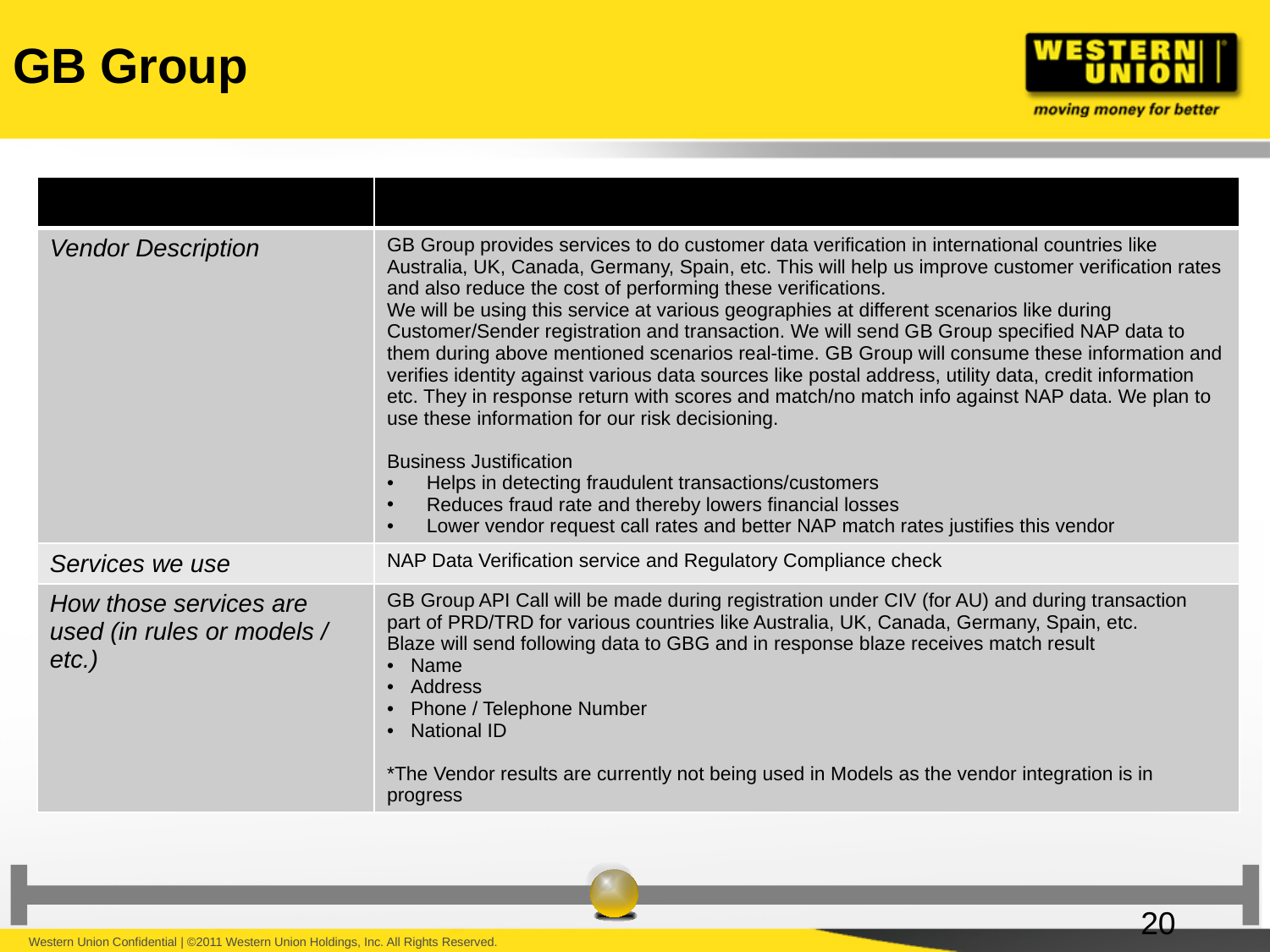

# GB Group
|  |  |
| --- | --- |
| Vendor Description | GB Group provides services to do customer data verification in international countries like Australia, UK, Canada, Germany, Spain, etc. This will help us improve customer verification rates and also reduce the cost of performing these verifications. We will be using this service at various geographies at different scenarios like during Customer/Sender registration and transaction. We will send GB Group specified NAP data to them during above mentioned scenarios real-time. GB Group will consume these information and verifies identity against various data sources like postal address, utility data, credit information etc. They in response return with scores and match/no match info against NAP data. We plan to use these information for our risk decisioning. Business Justification Helps in detecting fraudulent transactions/customers Reduces fraud rate and thereby lowers financial losses Lower vendor request call rates and better NAP match rates justifies this vendor |
| Services we use | NAP Data Verification service and Regulatory Compliance check |
| How those services are used (in rules or models / etc.) | GB Group API Call will be made during registration under CIV (for AU) and during transaction part of PRD/TRD for various countries like Australia, UK, Canada, Germany, Spain, etc. Blaze will send following data to GBG and in response blaze receives match result Name Address Phone / Telephone Number National ID \*The Vendor results are currently not being used in Models as the vendor integration is in progress |